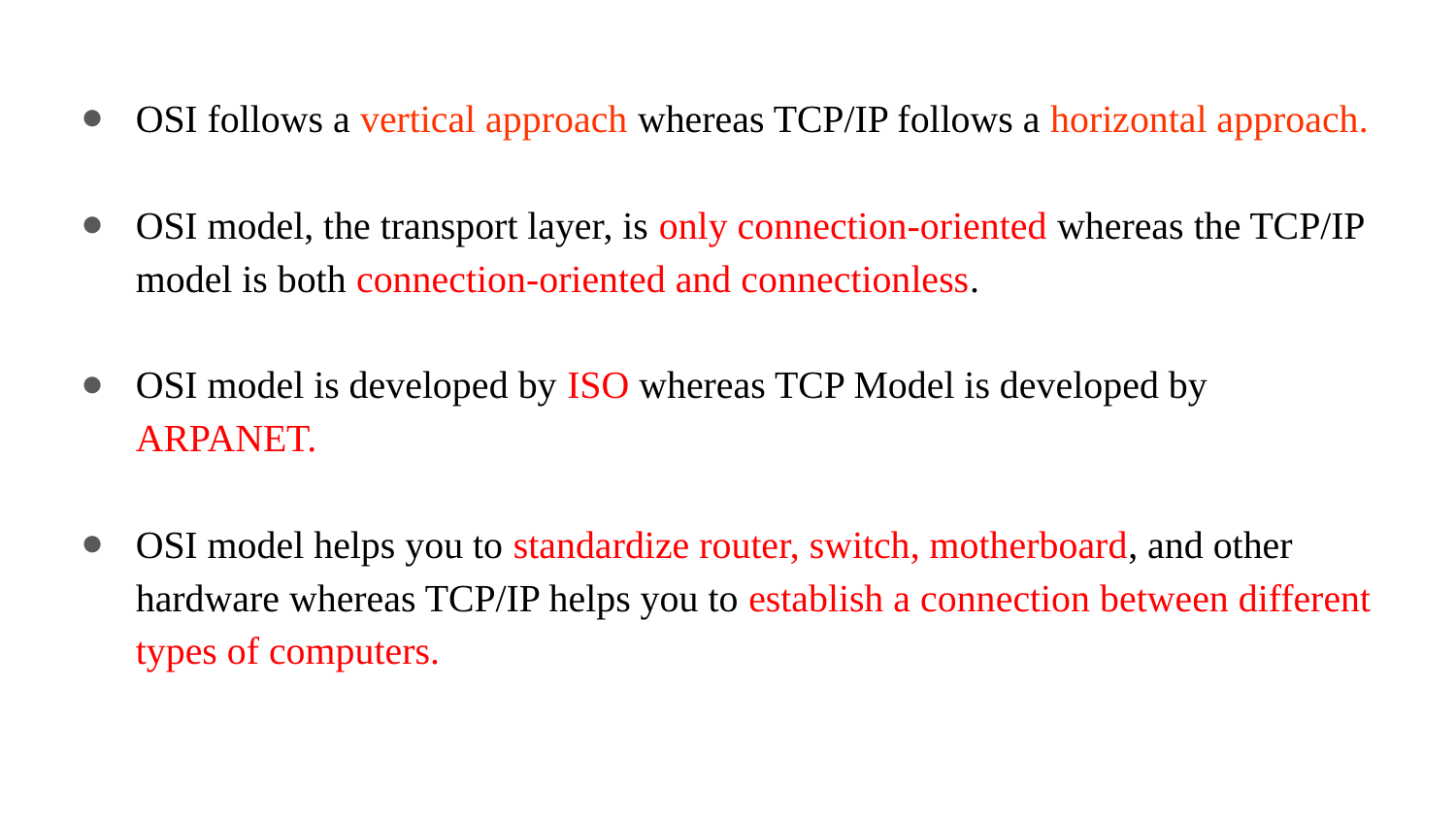

OSI follows a vertical approach whereas TCP/IP follows a horizontal approach.

OSI model, the transport layer, is only connection-oriented whereas the TCP/IP model is both connection-oriented and connectionless.

OSI model is developed by ISO whereas TCP Model is developed by ARPANET.

OSI model helps you to standardize router, switch, motherboard, and other hardware whereas TCP/IP helps you to establish a connection between different types of computers.